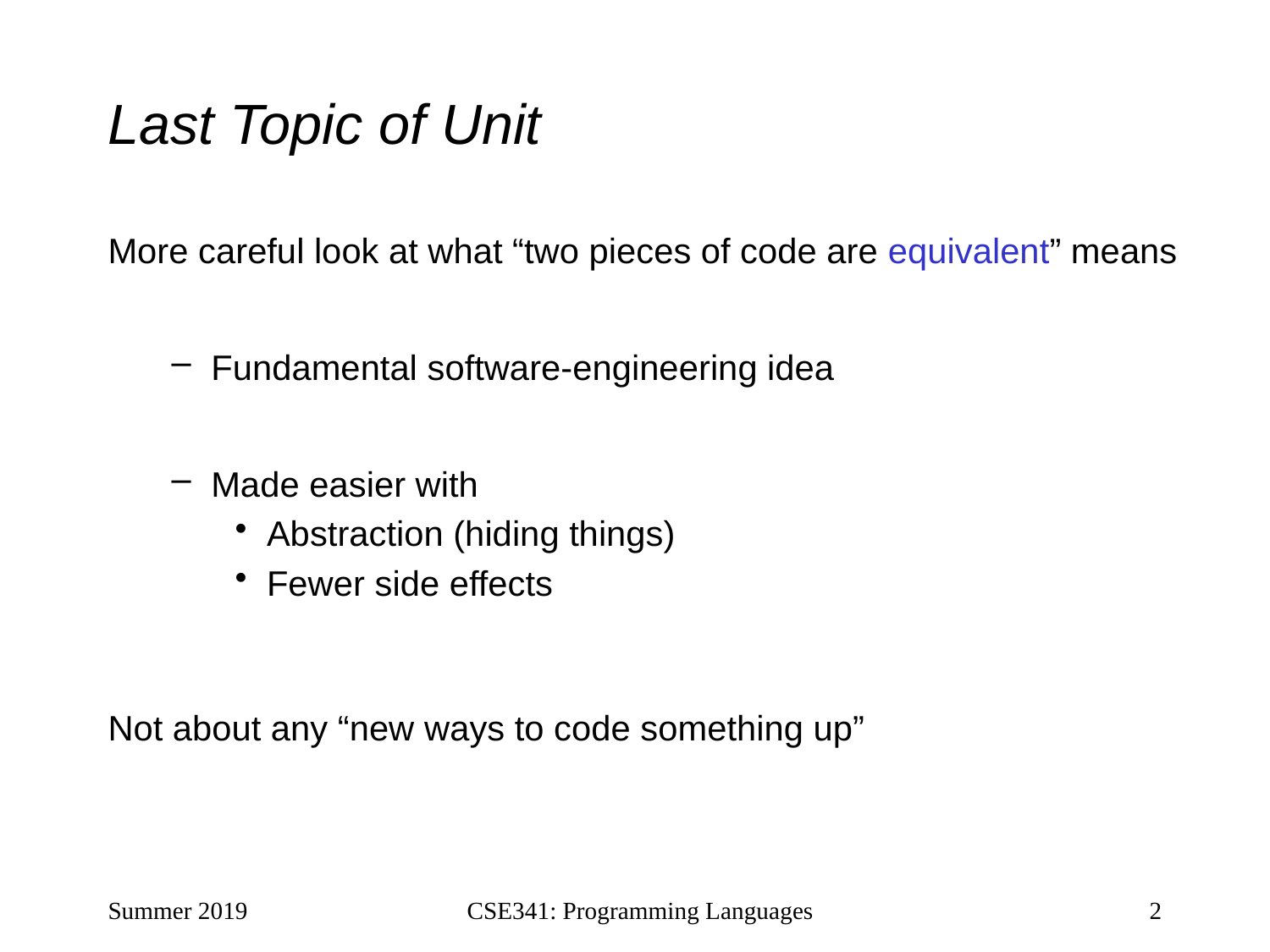

# Last Topic of Unit
More careful look at what “two pieces of code are equivalent” means

Fundamental software-engineering idea

Made easier with
Abstraction (hiding things)
Fewer side effects

Not about any “new ways to code something up”
Summer 2019
CSE341: Programming Languages
2